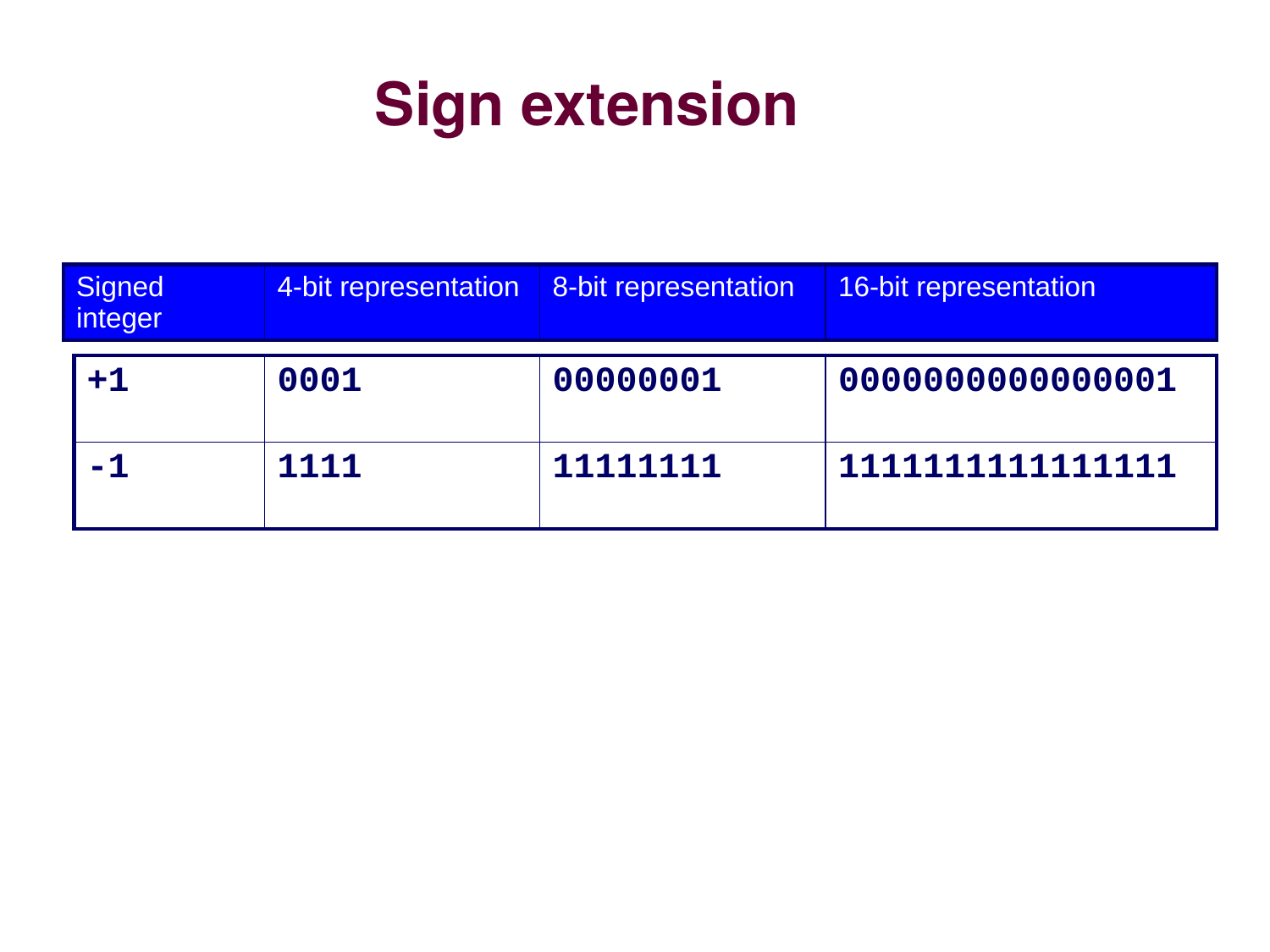

# Sign extension
| Signed integer | 4-bit representation | 8-bit representation | 16-bit representation |
| --- | --- | --- | --- |
| +1 | 0001 | 00000001 | 0000000000000001 |
| --- | --- | --- | --- |
| -1 | 1111 | 11111111 | 1111111111111111 |